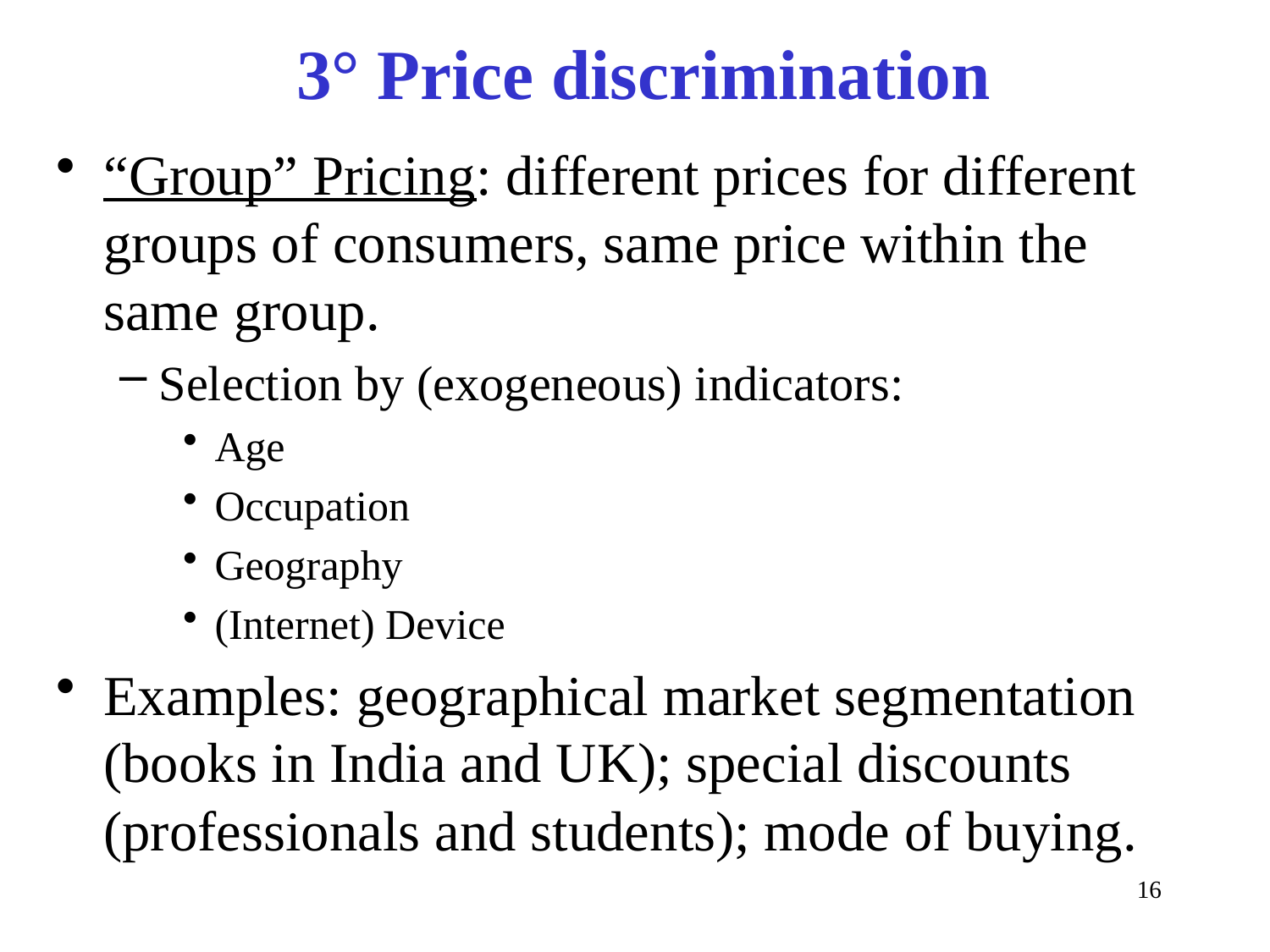

# 3° Price discrimination
“Group” Pricing: different prices for different groups of consumers, same price within the same group.
Selection by (exogeneous) indicators:
Age
Occupation
Geography
(Internet) Device
Examples: geographical market segmentation (books in India and UK); special discounts (professionals and students); mode of buying.
16